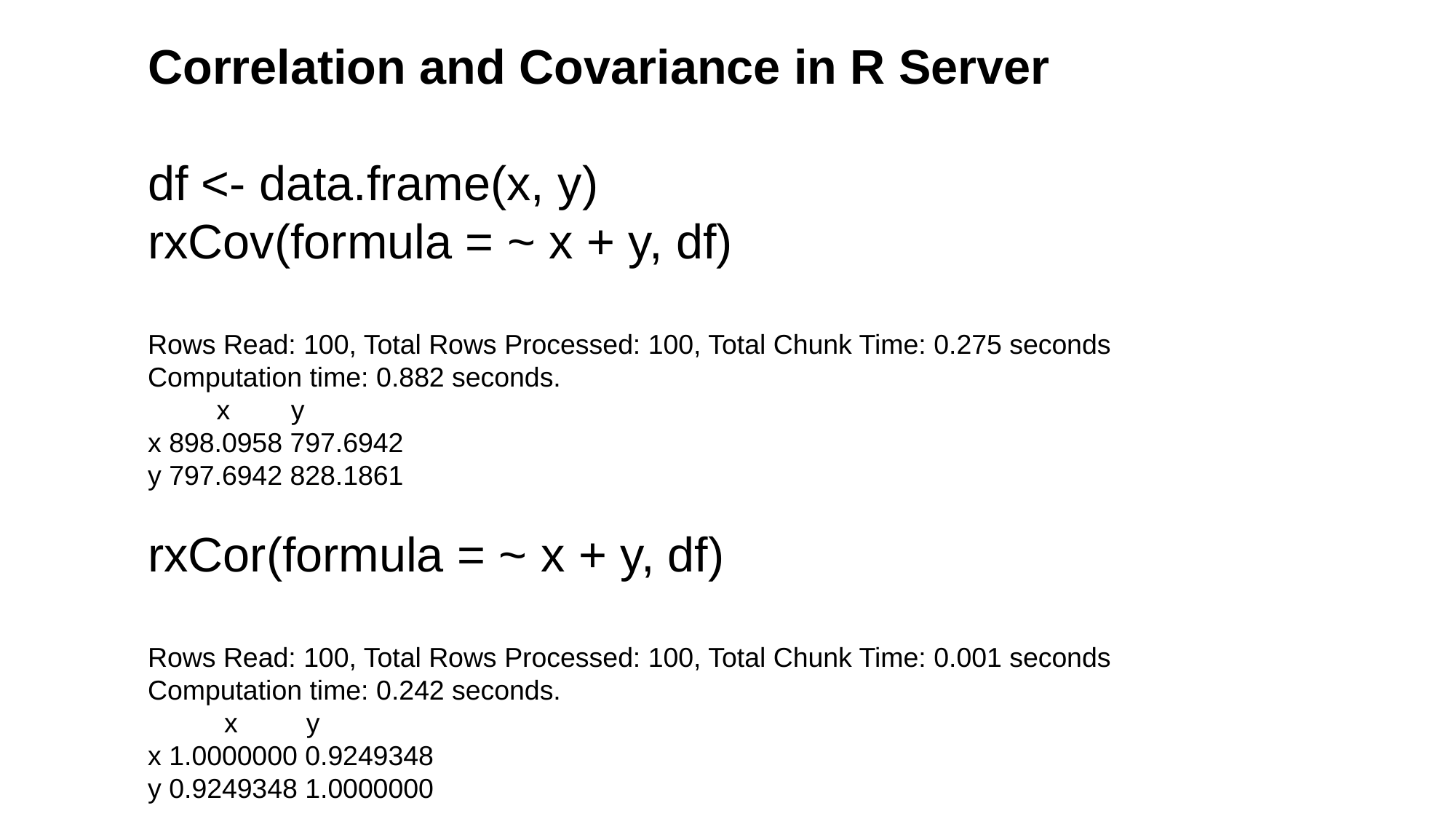

Correlation and Covariance in R Server

df <- data.frame(x, y)
rxCov(formula = ~ x + y, df)

Rows Read: 100, Total Rows Processed: 100, Total Chunk Time: 0.275 seconds
Computation time: 0.882 seconds.
         x        y
x 898.0958 797.6942
y 797.6942 828.1861

rxCor(formula = ~ x + y, df)

Rows Read: 100, Total Rows Processed: 100, Total Chunk Time: 0.001 seconds
Computation time: 0.242 seconds.
          x         y
x 1.0000000 0.9249348
y 0.9249348 1.0000000